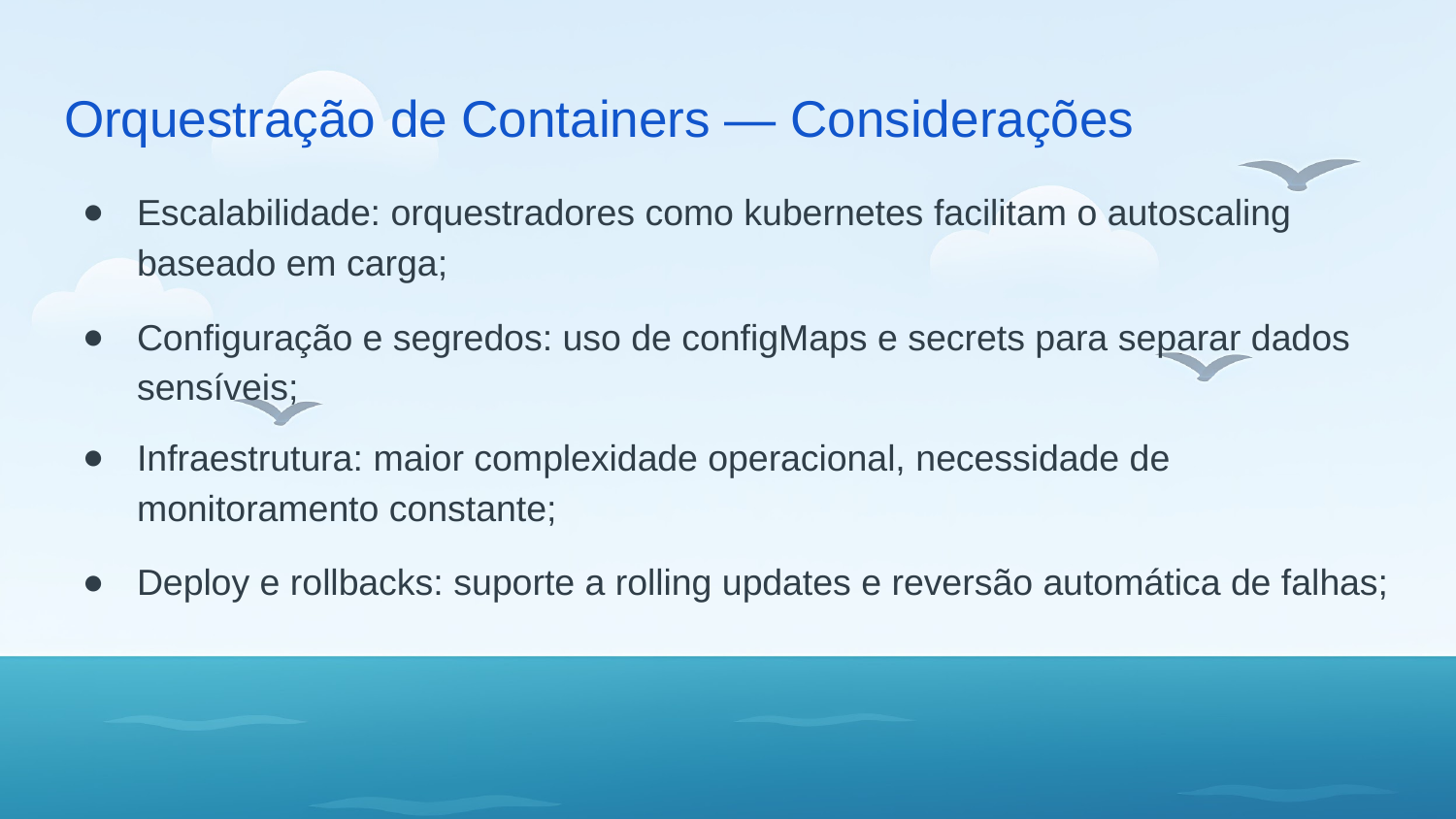

# Orquestração de Containers — Considerações
Escalabilidade: orquestradores como kubernetes facilitam o autoscaling baseado em carga;
Configuração e segredos: uso de configMaps e secrets para separar dados sensíveis;
Infraestrutura: maior complexidade operacional, necessidade de monitoramento constante;
Deploy e rollbacks: suporte a rolling updates e reversão automática de falhas;